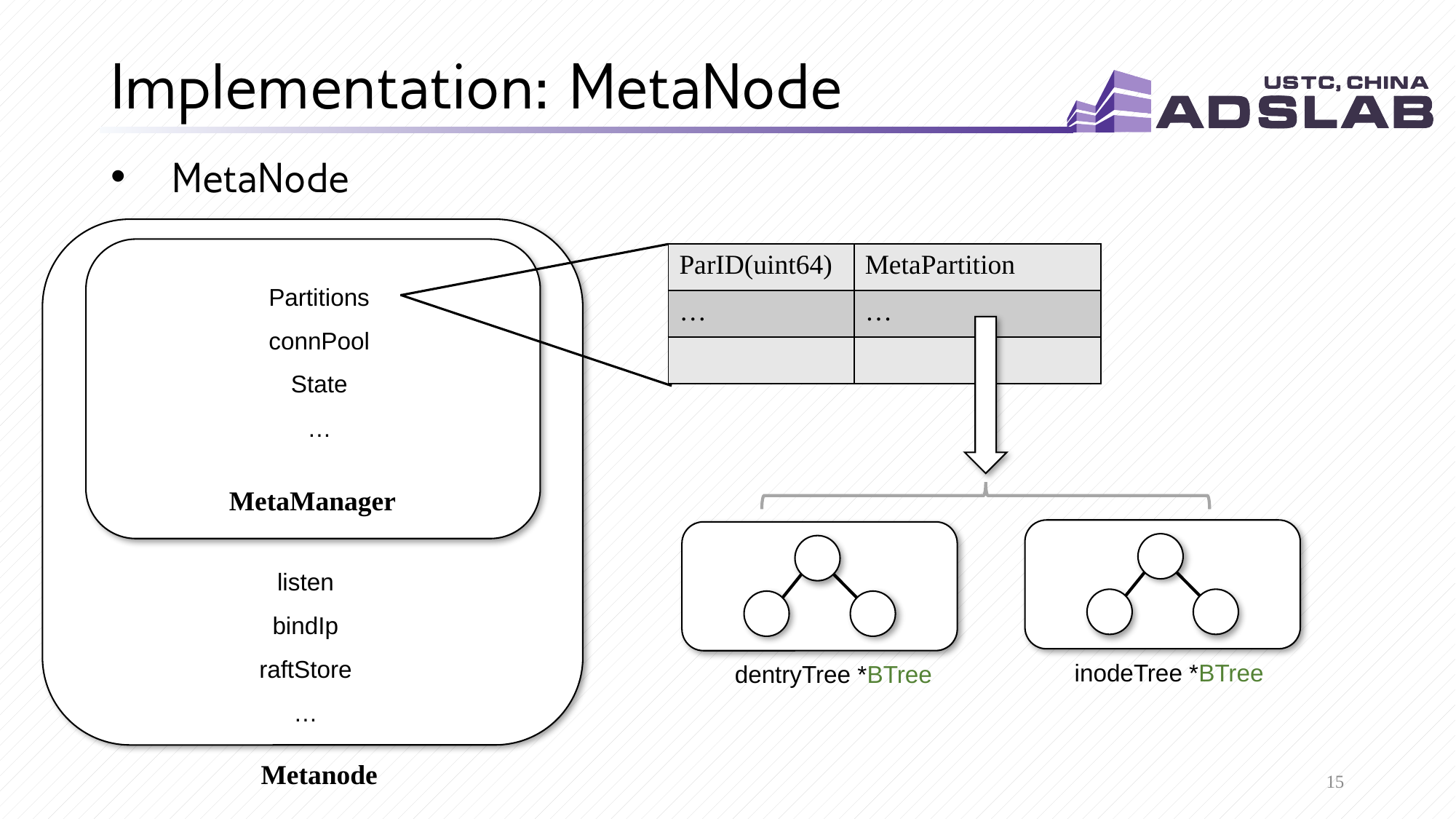

# Implementation: MetaNode
MetaNode

| ParID(uint64) | MetaPartition |
| --- | --- |
| … | … |
|  |  |
Partitions
connPool
State
…

MetaManager

listen
bindIp
raftStore
…

inodeTree *BTree
dentryTree *BTree
Metanode